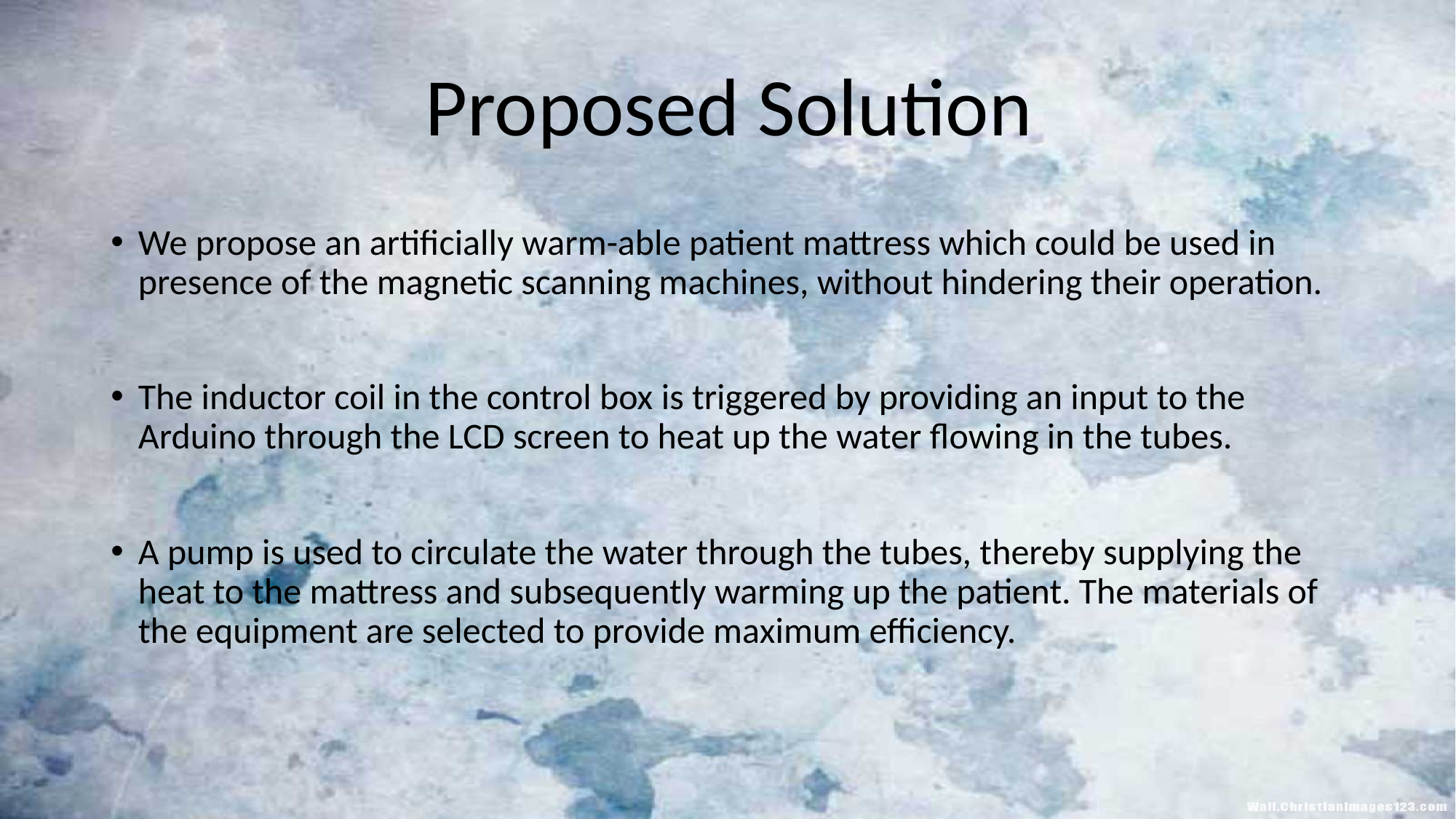

# Proposed Solution
We propose an artificially warm-able patient mattress which could be used in presence of the magnetic scanning machines, without hindering their operation.

The inductor coil in the control box is triggered by providing an input to the Arduino through the LCD screen to heat up the water flowing in the tubes.

A pump is used to circulate the water through the tubes, thereby supplying the heat to the mattress and subsequently warming up the patient. The materials of the equipment are selected to provide maximum efficiency.